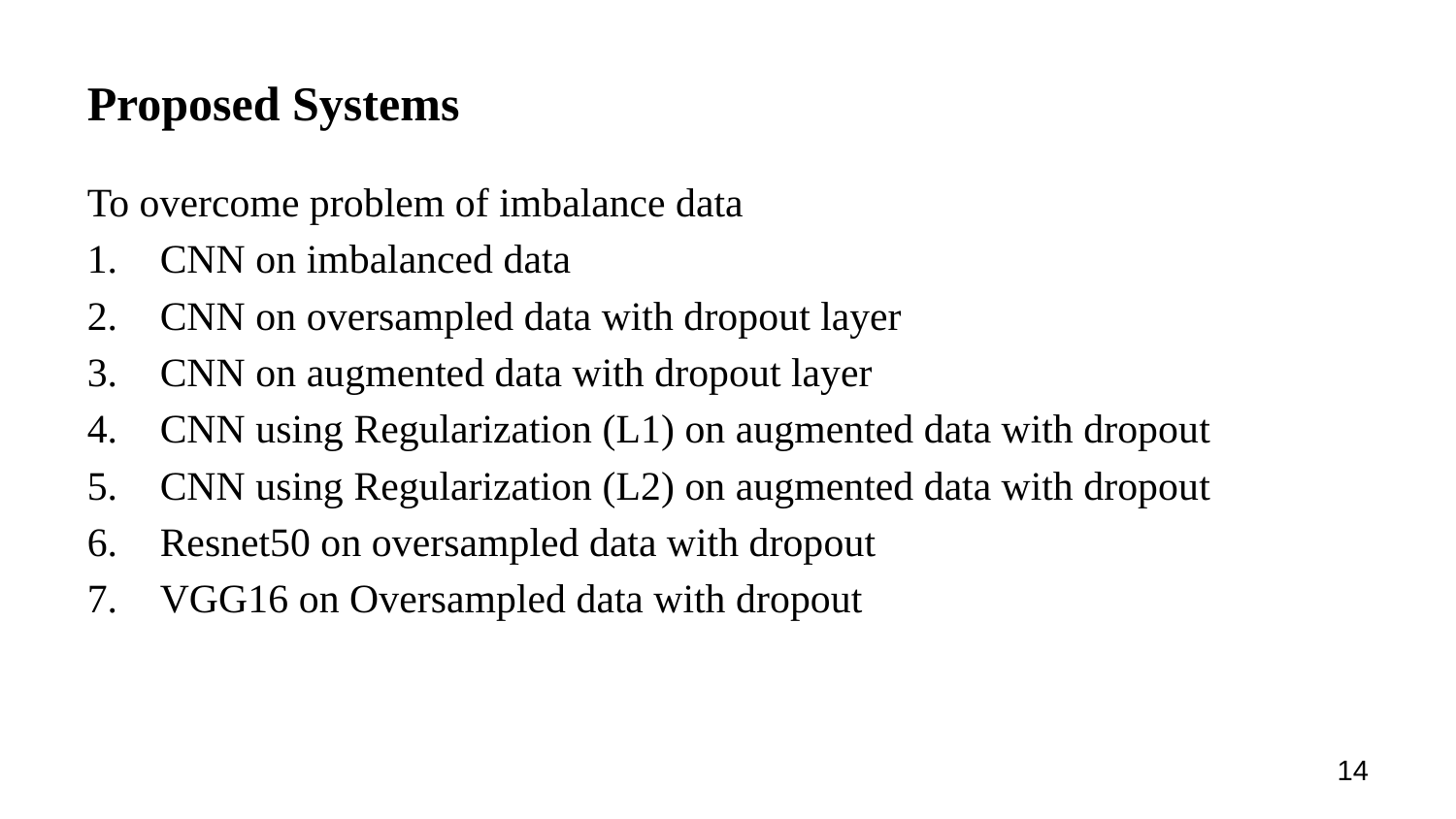

# Proposed Systems
To overcome problem of imbalance data
CNN on imbalanced data
CNN on oversampled data with dropout layer
CNN on augmented data with dropout layer
CNN using Regularization (L1) on augmented data with dropout
CNN using Regularization (L2) on augmented data with dropout
Resnet50 on oversampled data with dropout
VGG16 on Oversampled data with dropout
14